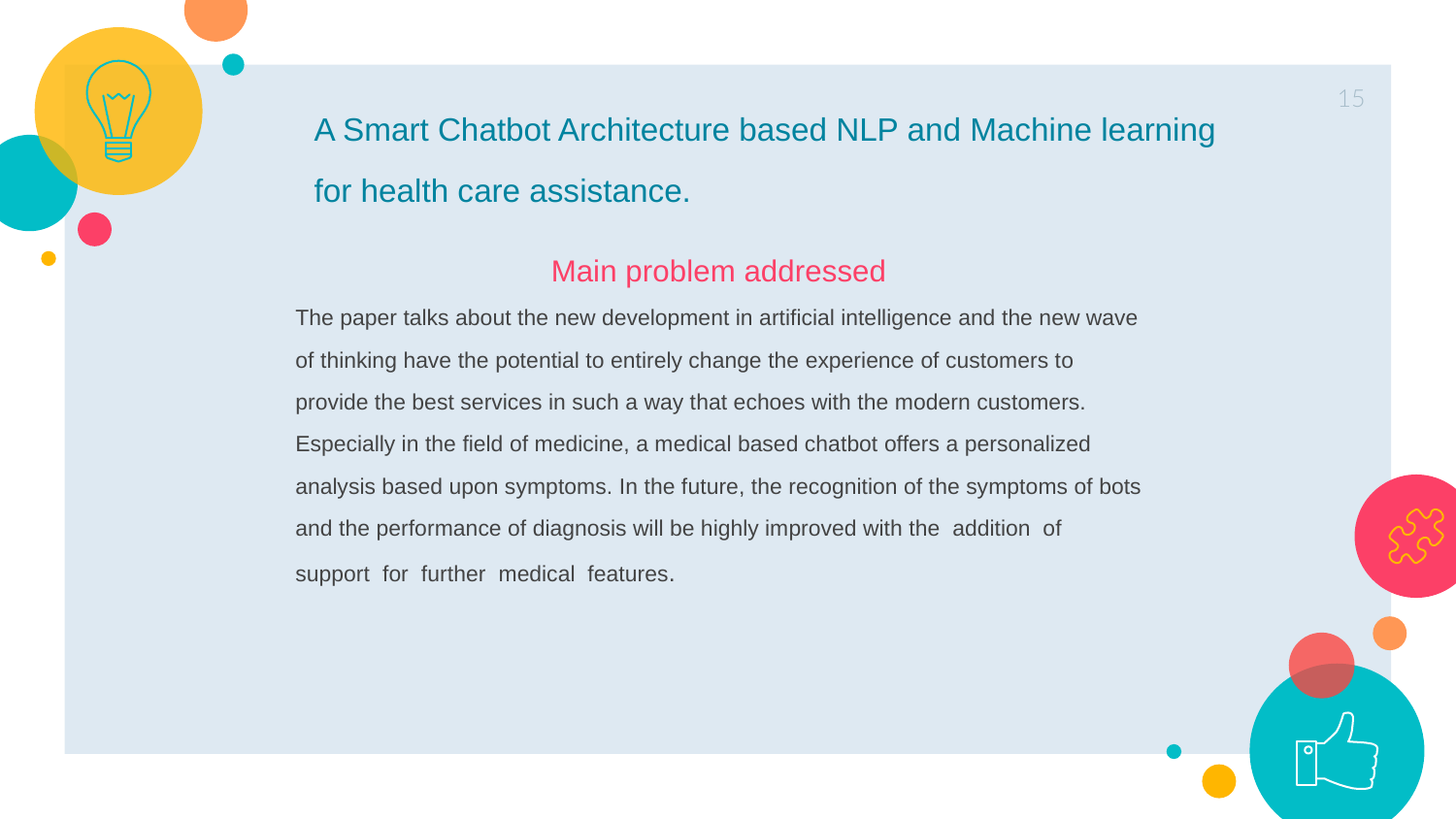

A Smart Chatbot Architecture based NLP and Machine learning for health care assistance.
15

Main problem addressed
The paper talks about the new development in artificial intelligence and the new wave of thinking have the potential to entirely change the experience of customers to provide the best services in such a way that echoes with the modern customers. Especially in the field of medicine, a medical based chatbot offers a personalized analysis based upon symptoms. In the future, the recognition of the symptoms of bots and the performance of diagnosis will be highly improved with the  addition  of  support  for  further  medical  features.